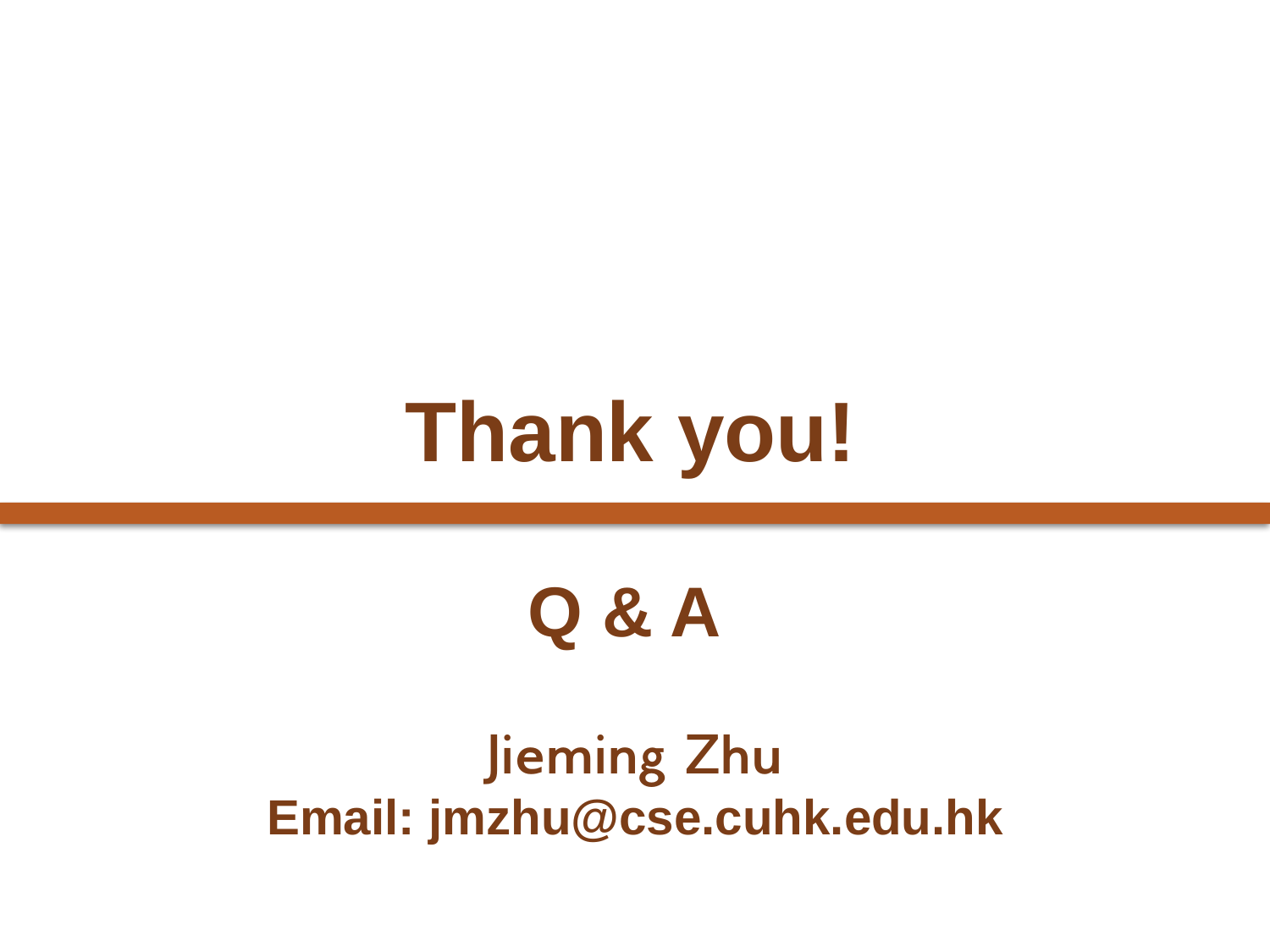

# Thank you!

Q & A
Jieming Zhu
Email: jmzhu@cse.cuhk.edu.hk
30